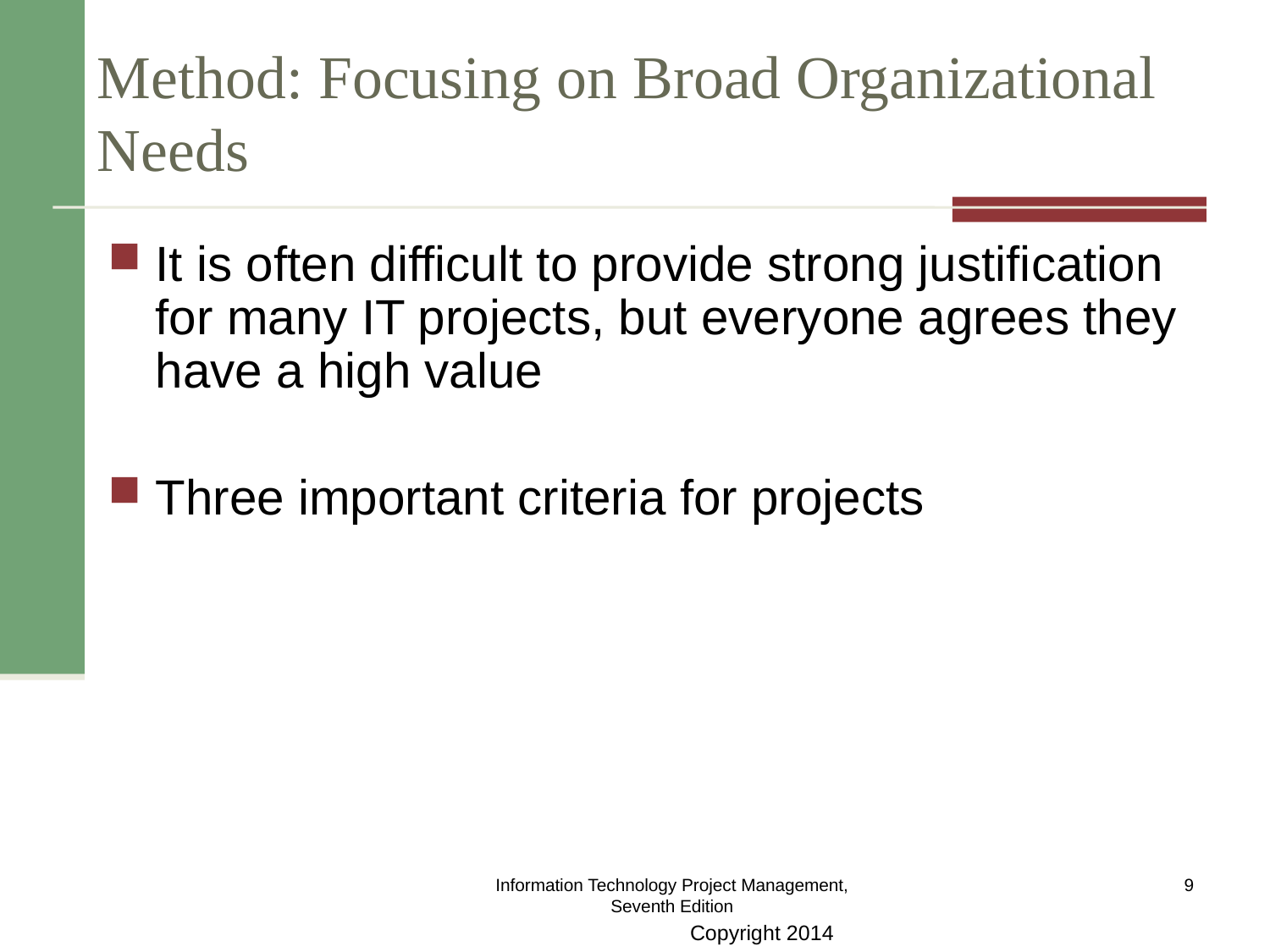

# Method: Focusing on Broad Organizational Needs
It is often difficult to provide strong justification for many IT projects, but everyone agrees they have a high value

Three important criteria for projects
Information Technology Project Management, Seventh Edition
9